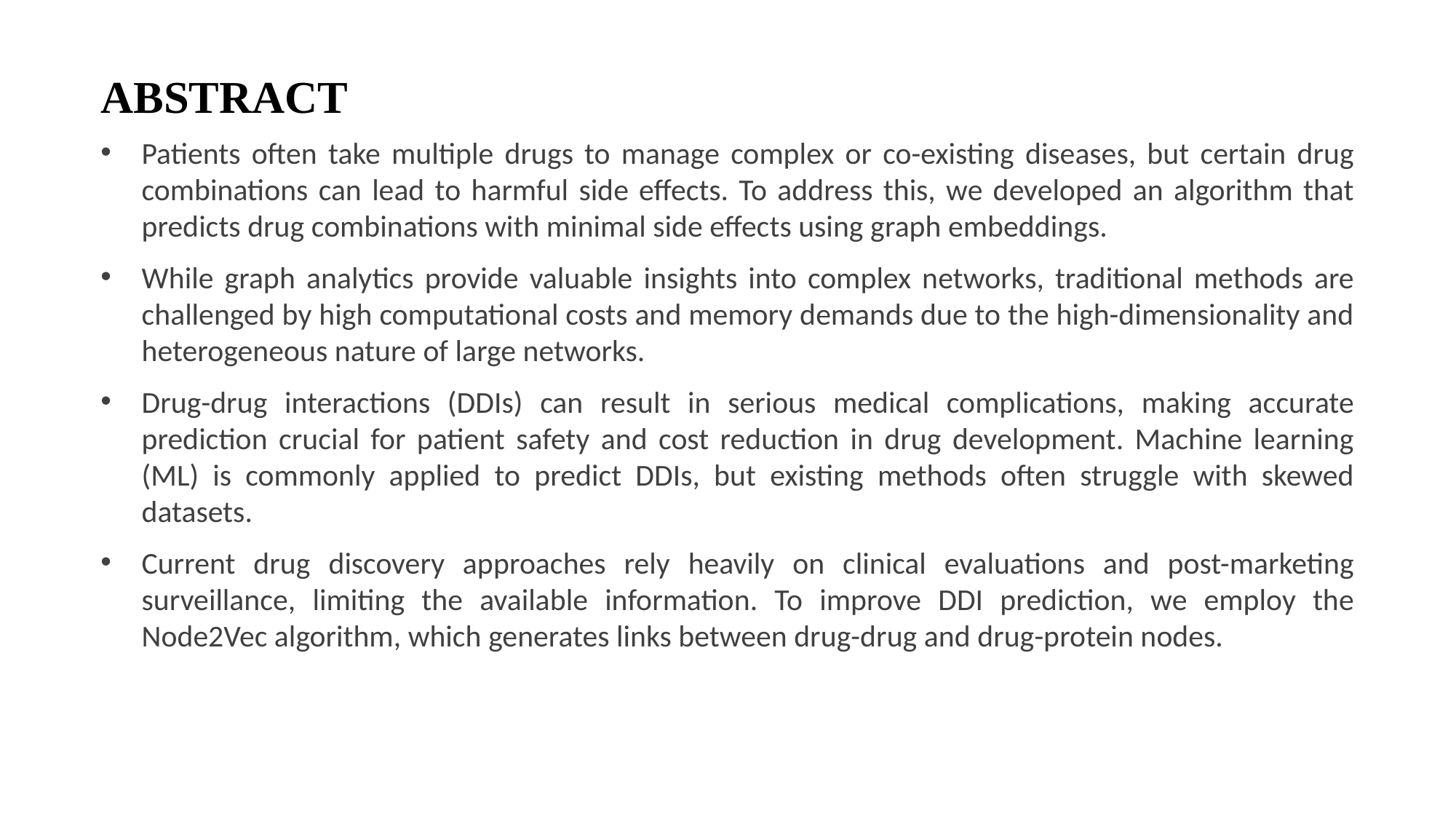

# ABSTRACT
Patients often take multiple drugs to manage complex or co-existing diseases, but certain drug combinations can lead to harmful side effects. To address this, we developed an algorithm that predicts drug combinations with minimal side effects using graph embeddings.
While graph analytics provide valuable insights into complex networks, traditional methods are challenged by high computational costs and memory demands due to the high-dimensionality and heterogeneous nature of large networks.
Drug-drug interactions (DDIs) can result in serious medical complications, making accurate prediction crucial for patient safety and cost reduction in drug development. Machine learning (ML) is commonly applied to predict DDIs, but existing methods often struggle with skewed datasets.
Current drug discovery approaches rely heavily on clinical evaluations and post-marketing surveillance, limiting the available information. To improve DDI prediction, we employ the Node2Vec algorithm, which generates links between drug-drug and drug-protein nodes.